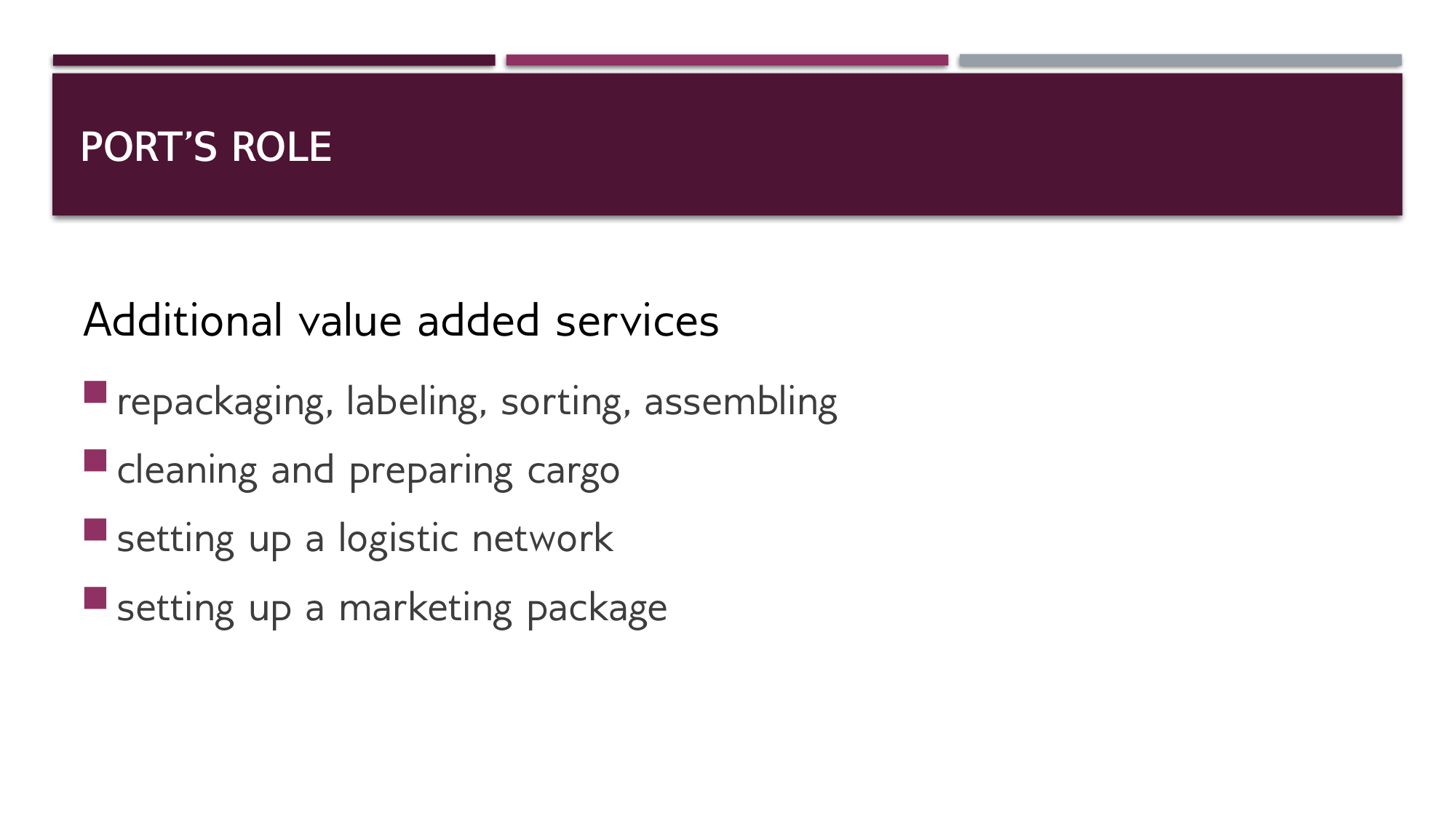

# PORT’S ROLE
Additional value added services
repackaging, labeling, sorting, assembling
cleaning and preparing cargo
setting up a logistic network
setting up a marketing package